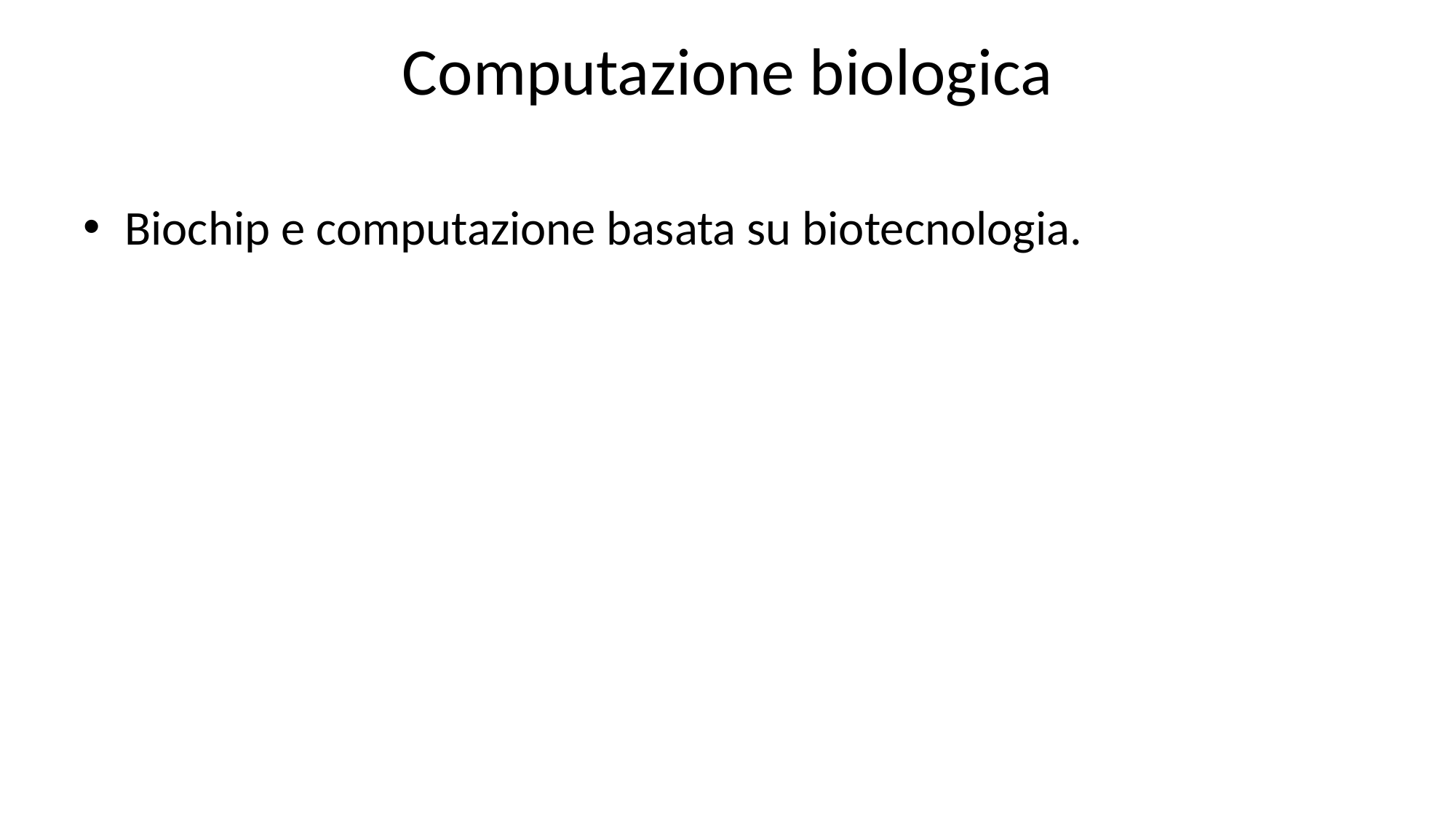

# Computazione biologica
Biochip e computazione basata su biotecnologia.